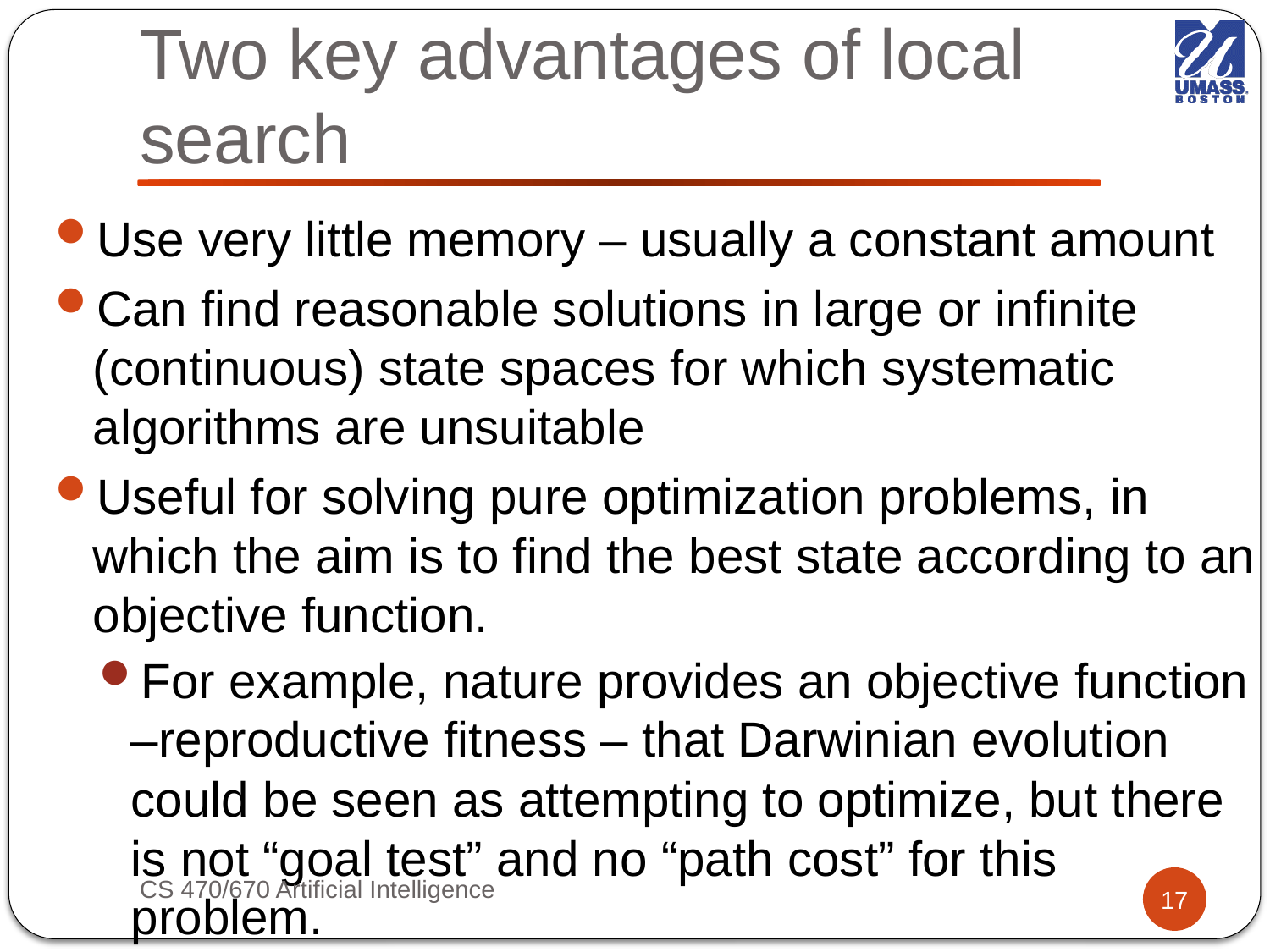

# Two key advantages of local search
Use very little memory – usually a constant amount
Can find reasonable solutions in large or infinite (continuous) state spaces for which systematic algorithms are unsuitable
Useful for solving pure optimization problems, in which the aim is to find the best state according to an objective function.
For example, nature provides an objective function –reproductive fitness – that Darwinian evolution could be seen as attempting to optimize, but there is not “goal test” and no “path cost” for this problem.

CS 470/670 Artificial Intelligence

17